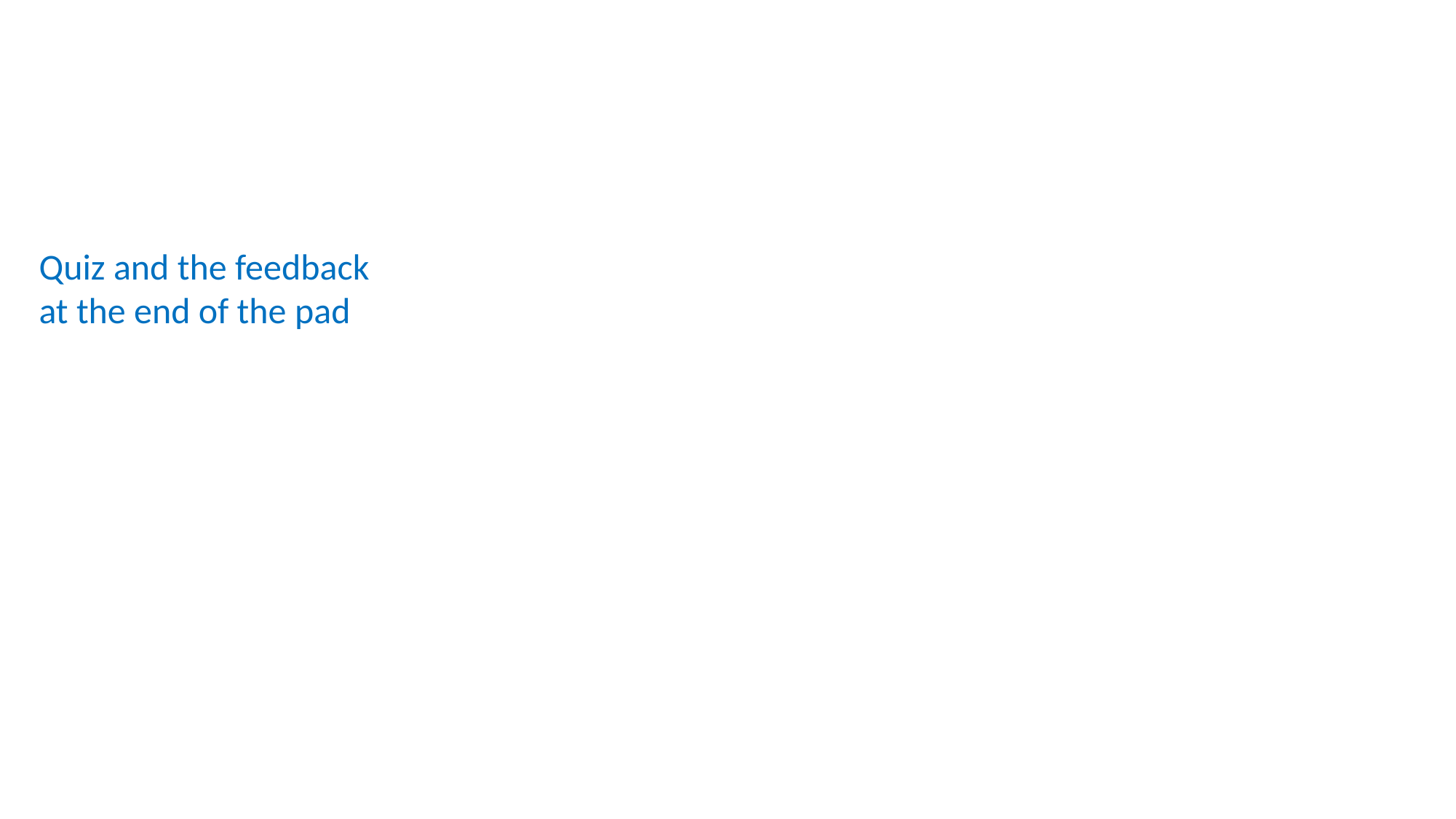

Quiz and the feedback
at the end of the pad